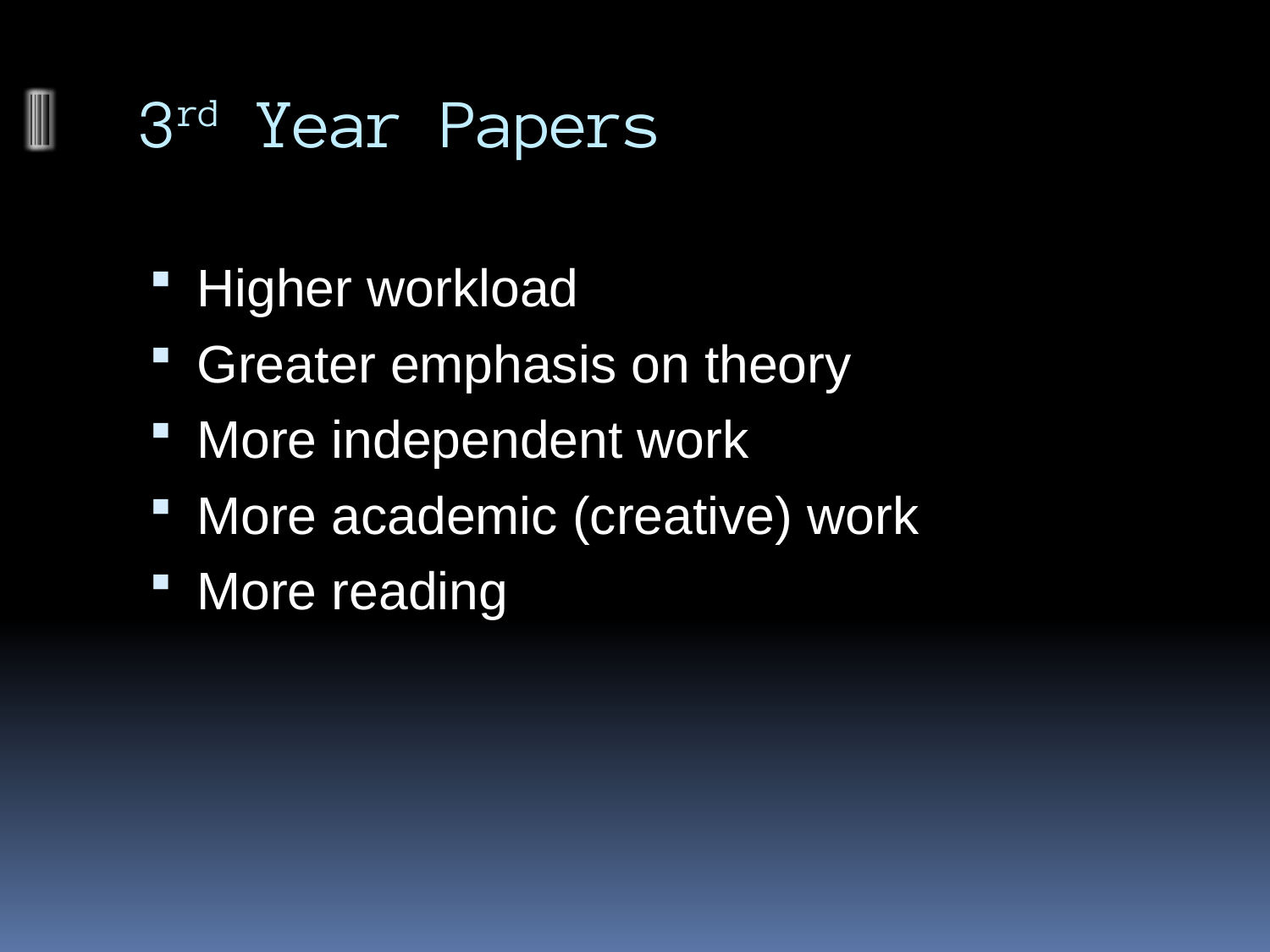

# 3rd Year Papers
Higher workload
Greater emphasis on theory
More independent work
More academic (creative) work
More reading